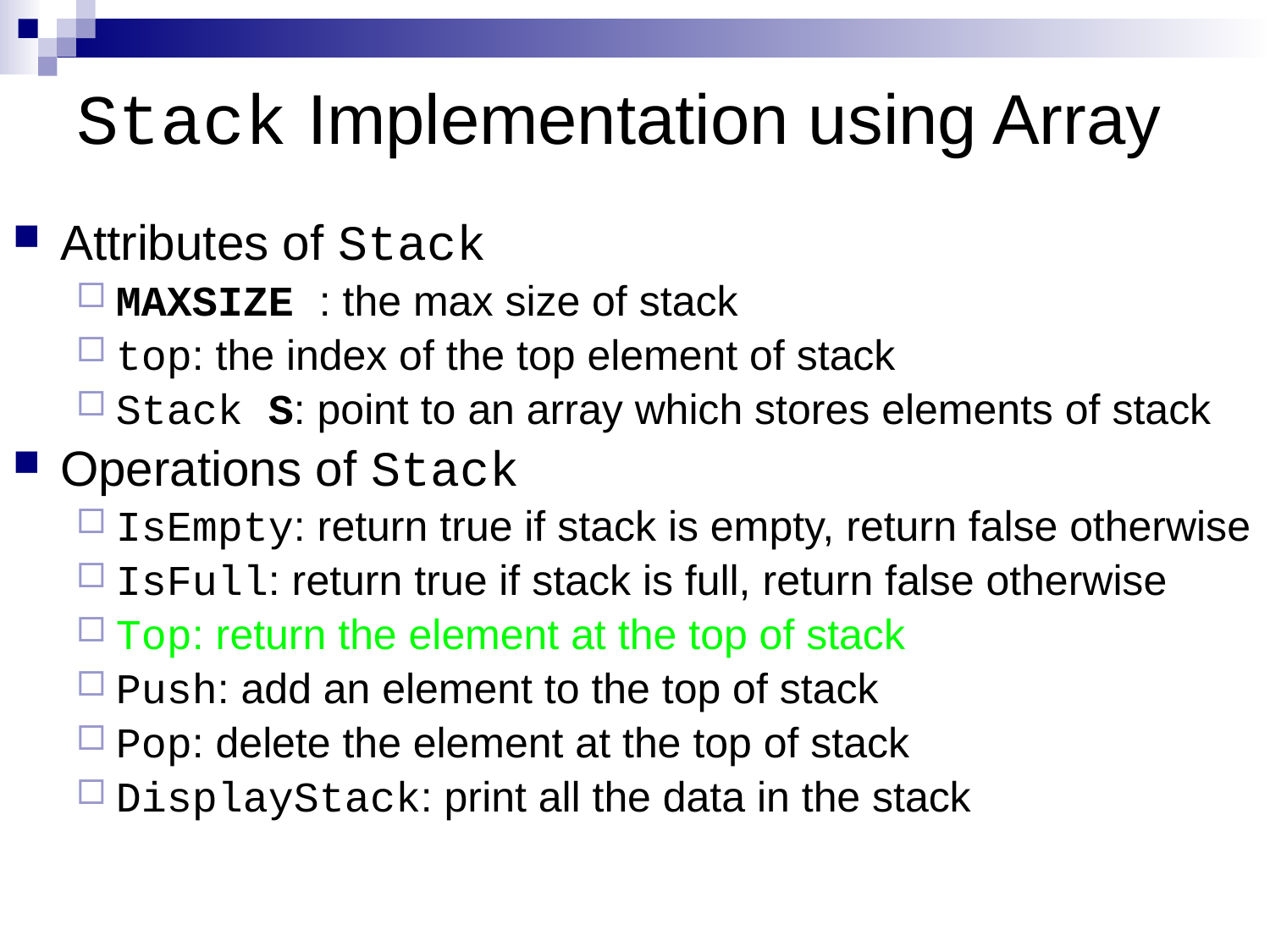

# Stack Implementation using Array
Attributes of Stack
MAXSIZE : the max size of stack
top: the index of the top element of stack
Stack S: point to an array which stores elements of stack
Operations of Stack
IsEmpty: return true if stack is empty, return false otherwise
IsFull: return true if stack is full, return false otherwise
Top: return the element at the top of stack
Push: add an element to the top of stack
Pop: delete the element at the top of stack
DisplayStack: print all the data in the stack